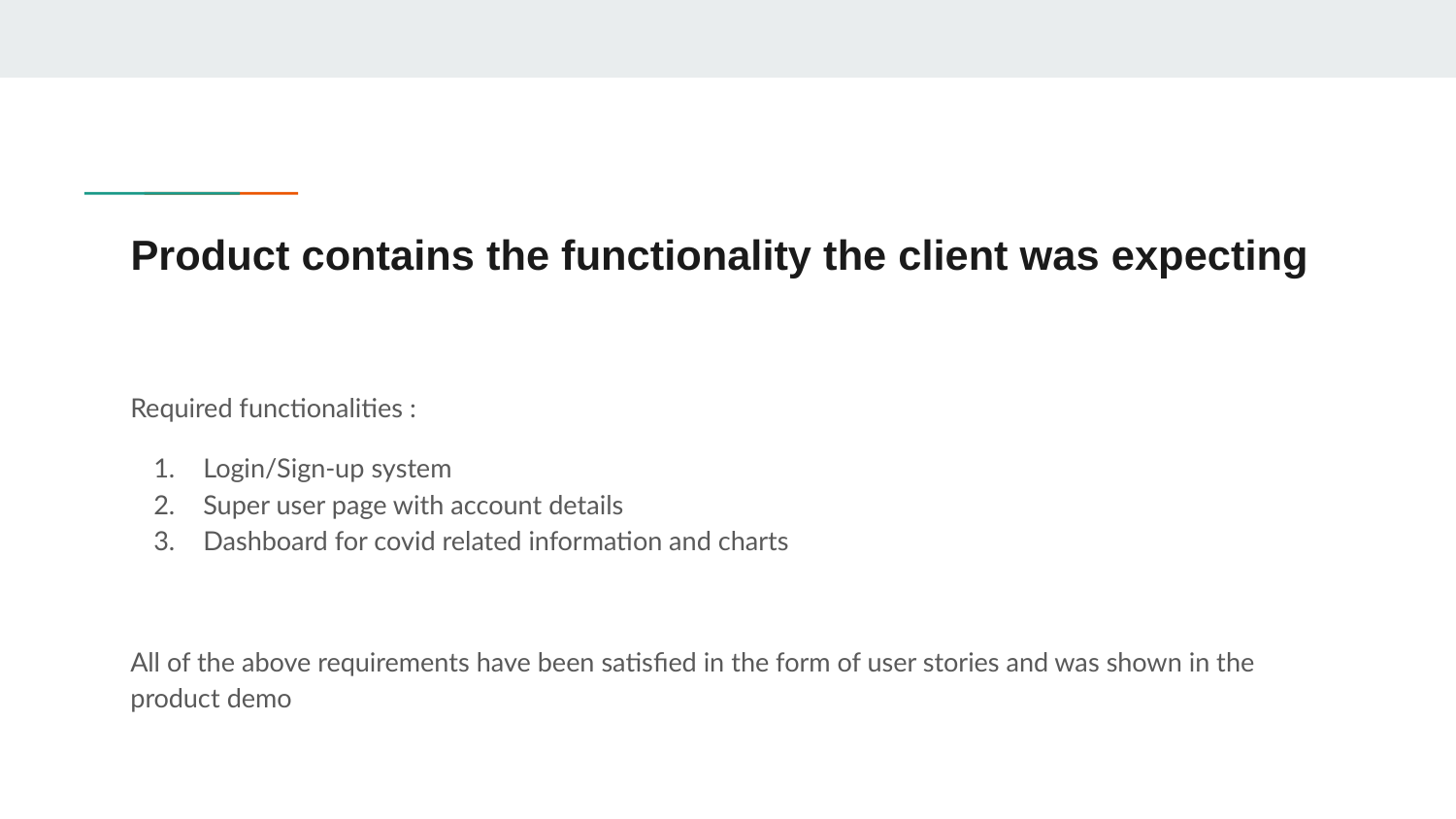

# Product contains the functionality the client was expecting
Required functionalities :
Login/Sign-up system
Super user page with account details
Dashboard for covid related information and charts

All of the above requirements have been satisfied in the form of user stories and was shown in the product demo